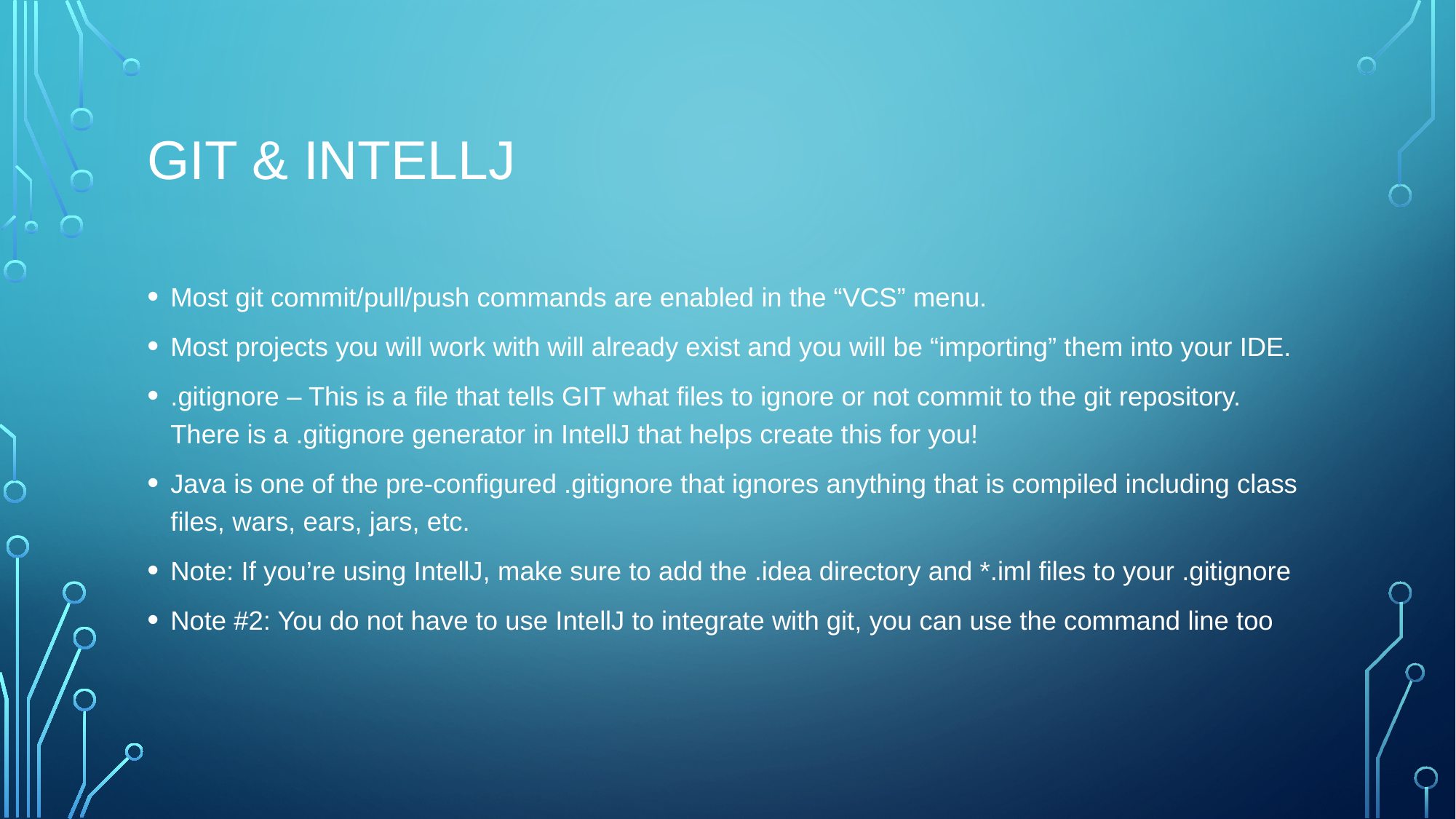

# git & intellj
Most git commit/pull/push commands are enabled in the “VCS” menu.
Most projects you will work with will already exist and you will be “importing” them into your IDE.
.gitignore – This is a file that tells GIT what files to ignore or not commit to the git repository. There is a .gitignore generator in IntellJ that helps create this for you!
Java is one of the pre-configured .gitignore that ignores anything that is compiled including class files, wars, ears, jars, etc.
Note: If you’re using IntellJ, make sure to add the .idea directory and *.iml files to your .gitignore
Note #2: You do not have to use IntellJ to integrate with git, you can use the command line too